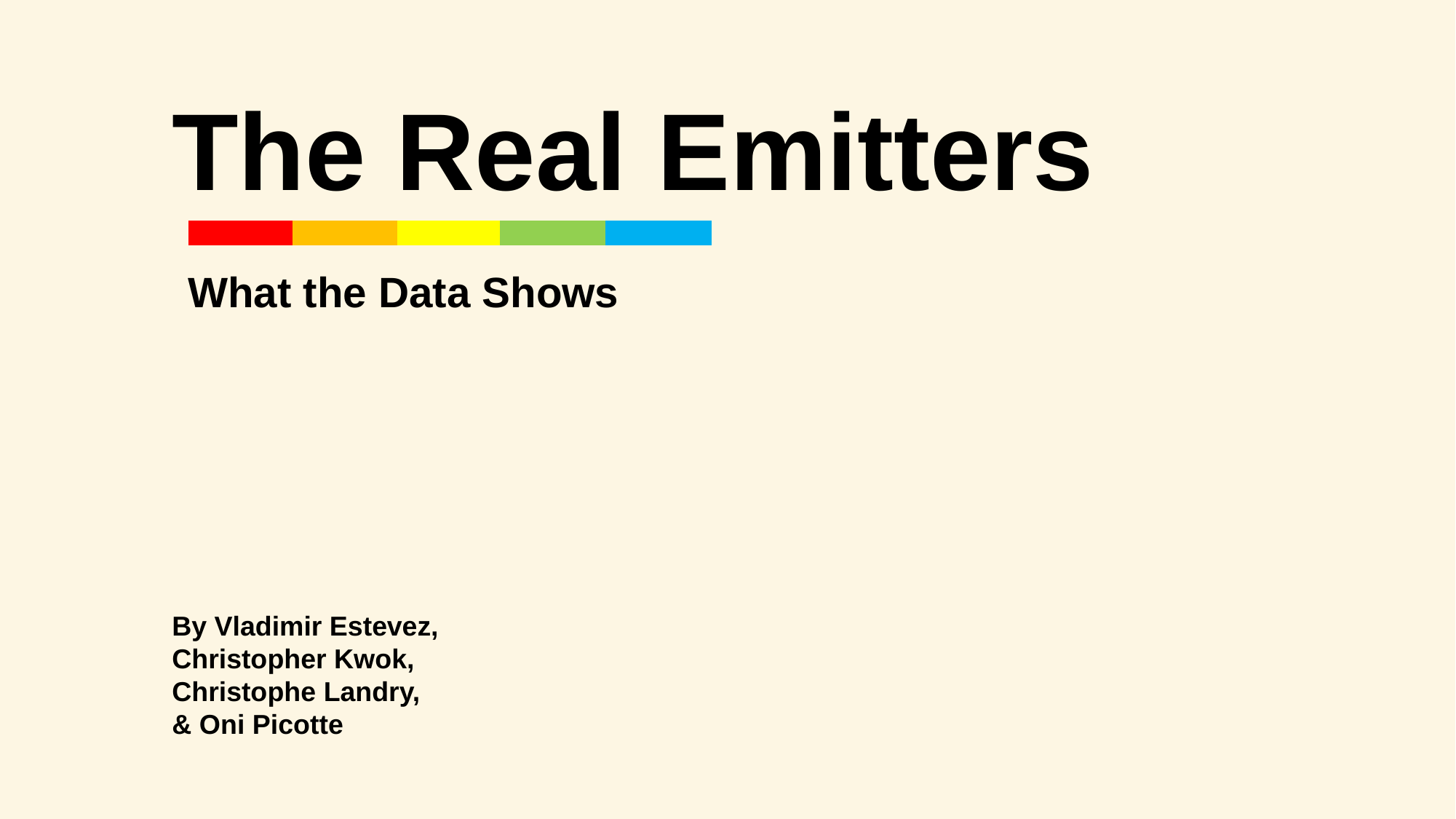

The Real Emitters

What the Data Shows

By Vladimir Estevez,
Christopher Kwok,
Christophe Landry,
& Oni Picotte